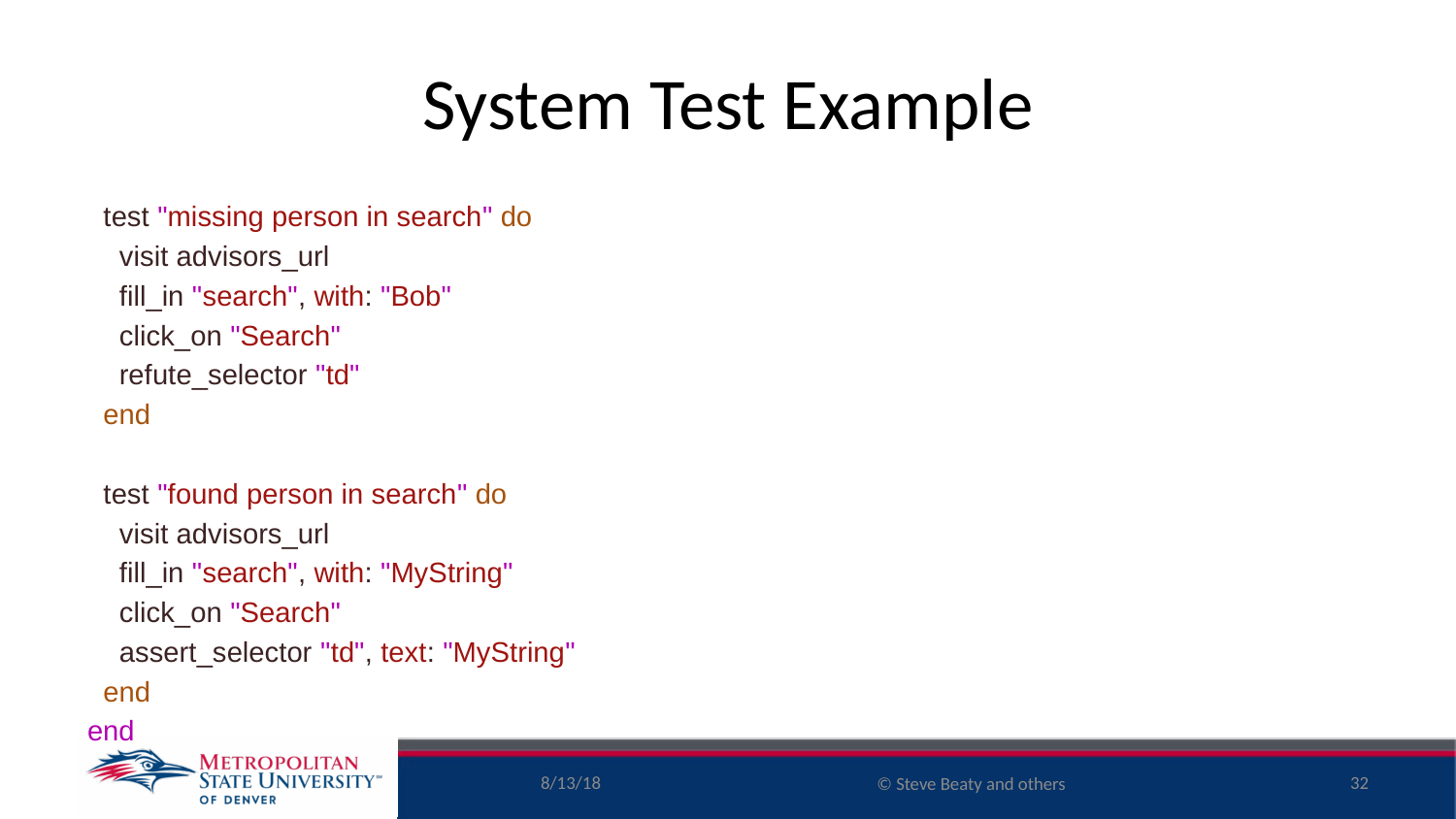

# System Test Example
  test "missing person in search" do
    visit advisors_url
    fill_in "search", with: "Bob"
    click_on "Search"
    refute_selector "td"
  end

  test "found person in search" do
    visit advisors_url
    fill_in "search", with: "MyString"
    click_on "Search"
    assert_selector "td", text: "MyString"
  end
end
8/13/18
32
© Steve Beaty and others